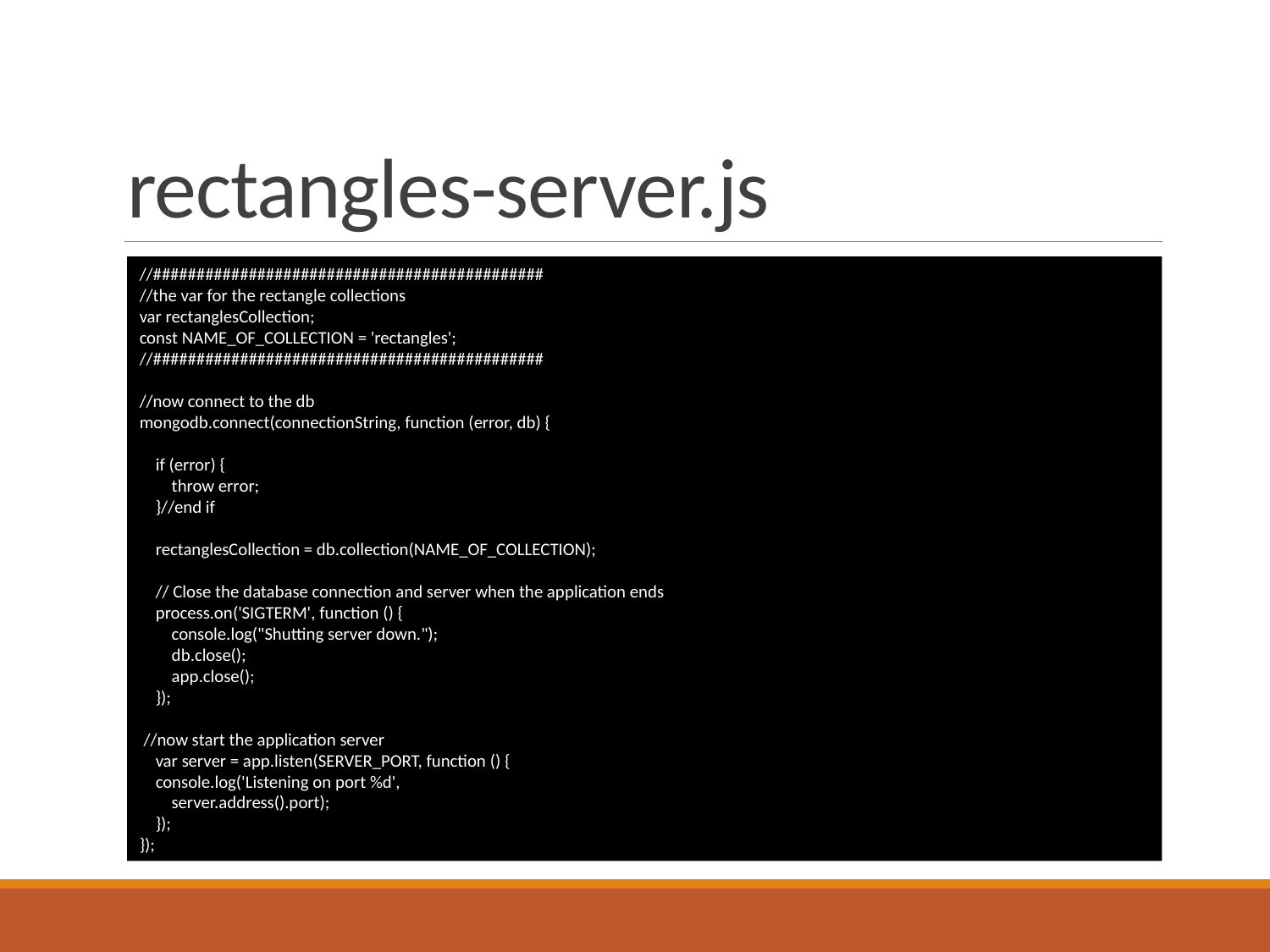

# rectangles-server.js

//#############################################
//the var for the rectangle collections
var rectanglesCollection;
const NAME_OF_COLLECTION = 'rectangles';
//#############################################

//now connect to the db
mongodb.connect(connectionString, function (error, db) {

    if (error) {
        throw error;
    }//end if

    rectanglesCollection = db.collection(NAME_OF_COLLECTION);

    // Close the database connection and server when the application ends
    process.on('SIGTERM', function () {
        console.log("Shutting server down.");
        db.close();
        app.close();
    });

 //now start the application server
    var server = app.listen(SERVER_PORT, function () {
    console.log('Listening on port %d',
        server.address().port);
    });
});